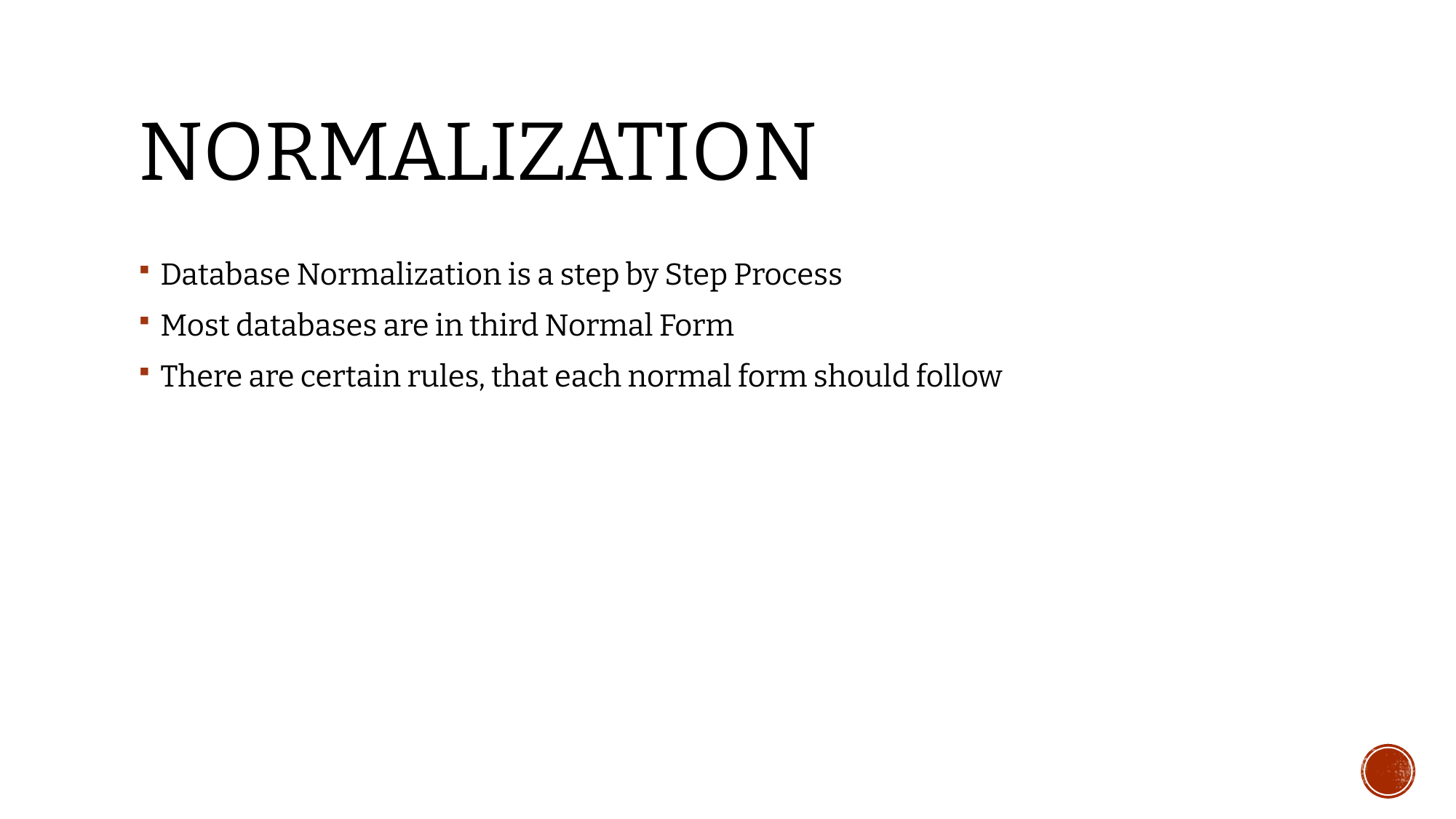

# NORMALIZATION
Database Normalization is a step by Step Process
Most databases are in third Normal Form
There are certain rules, that each normal form should follow